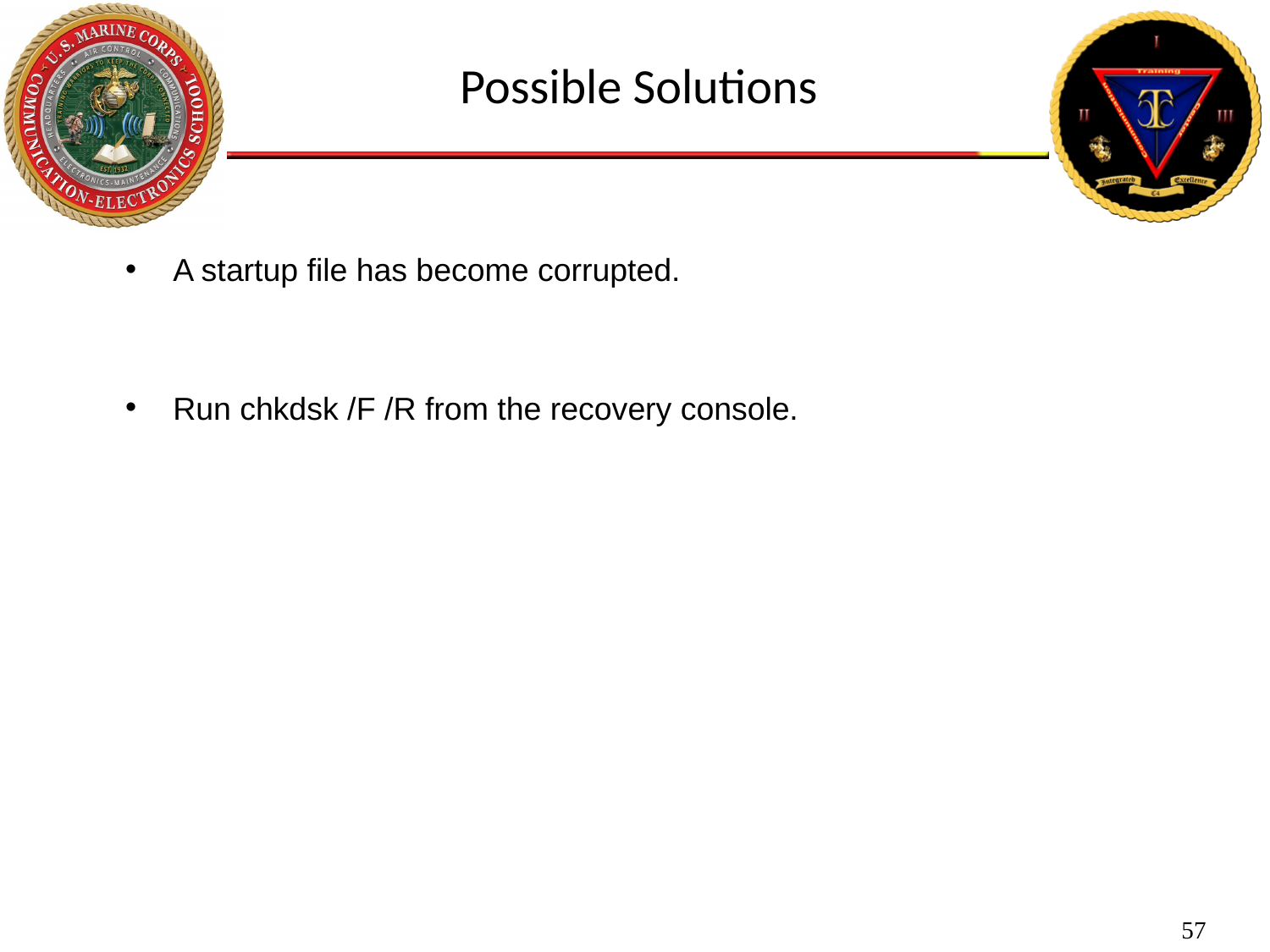

Possible Solutions
A startup file has become corrupted.

Run chkdsk /F /R from the recovery console.